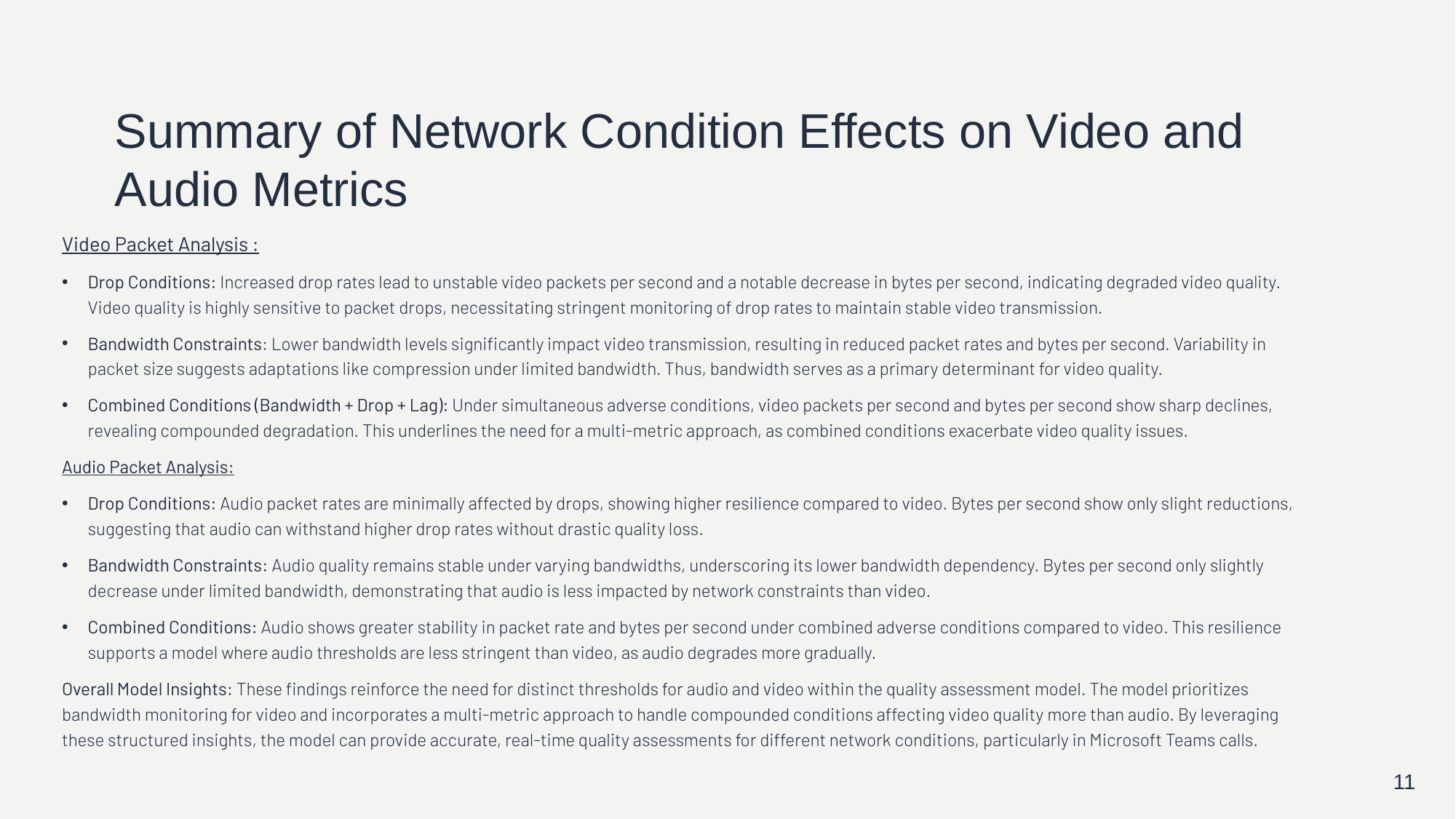

# Summary of Network Condition Effects on Video and Audio Metrics
Video Packet Analysis :
Drop Conditions: Increased drop rates lead to unstable video packets per second and a notable decrease in bytes per second, indicating degraded video quality. Video quality is highly sensitive to packet drops, necessitating stringent monitoring of drop rates to maintain stable video transmission.
Bandwidth Constraints: Lower bandwidth levels significantly impact video transmission, resulting in reduced packet rates and bytes per second. Variability in packet size suggests adaptations like compression under limited bandwidth. Thus, bandwidth serves as a primary determinant for video quality.
Combined Conditions (Bandwidth + Drop + Lag): Under simultaneous adverse conditions, video packets per second and bytes per second show sharp declines, revealing compounded degradation. This underlines the need for a multi-metric approach, as combined conditions exacerbate video quality issues.
Audio Packet Analysis:
Drop Conditions: Audio packet rates are minimally affected by drops, showing higher resilience compared to video. Bytes per second show only slight reductions, suggesting that audio can withstand higher drop rates without drastic quality loss.
Bandwidth Constraints: Audio quality remains stable under varying bandwidths, underscoring its lower bandwidth dependency. Bytes per second only slightly decrease under limited bandwidth, demonstrating that audio is less impacted by network constraints than video.
Combined Conditions: Audio shows greater stability in packet rate and bytes per second under combined adverse conditions compared to video. This resilience supports a model where audio thresholds are less stringent than video, as audio degrades more gradually.
Overall Model Insights: These findings reinforce the need for distinct thresholds for audio and video within the quality assessment model. The model prioritizes bandwidth monitoring for video and incorporates a multi-metric approach to handle compounded conditions affecting video quality more than audio. By leveraging these structured insights, the model can provide accurate, real-time quality assessments for different network conditions, particularly in Microsoft Teams calls.

11